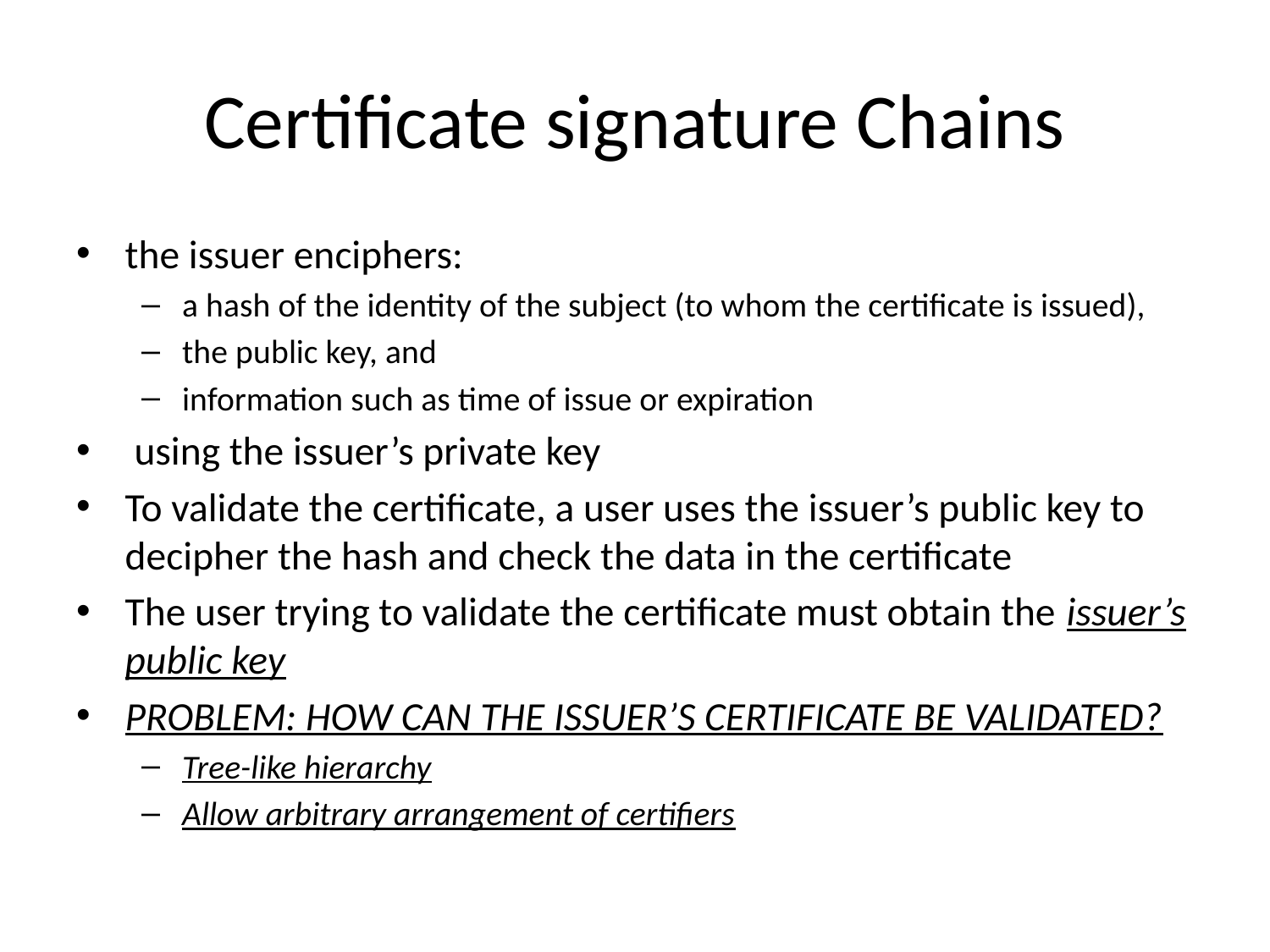

# Certificate signature Chains
the issuer enciphers:
a hash of the identity of the subject (to whom the certificate is issued),
the public key, and
information such as time of issue or expiration
 using the issuer’s private key
To validate the certificate, a user uses the issuer’s public key to decipher the hash and check the data in the certificate
The user trying to validate the certificate must obtain the issuer’s public key
PROBLEM: HOW CAN THE ISSUER’S CERTIFICATE BE VALIDATED?
Tree-like hierarchy
Allow arbitrary arrangement of certifiers